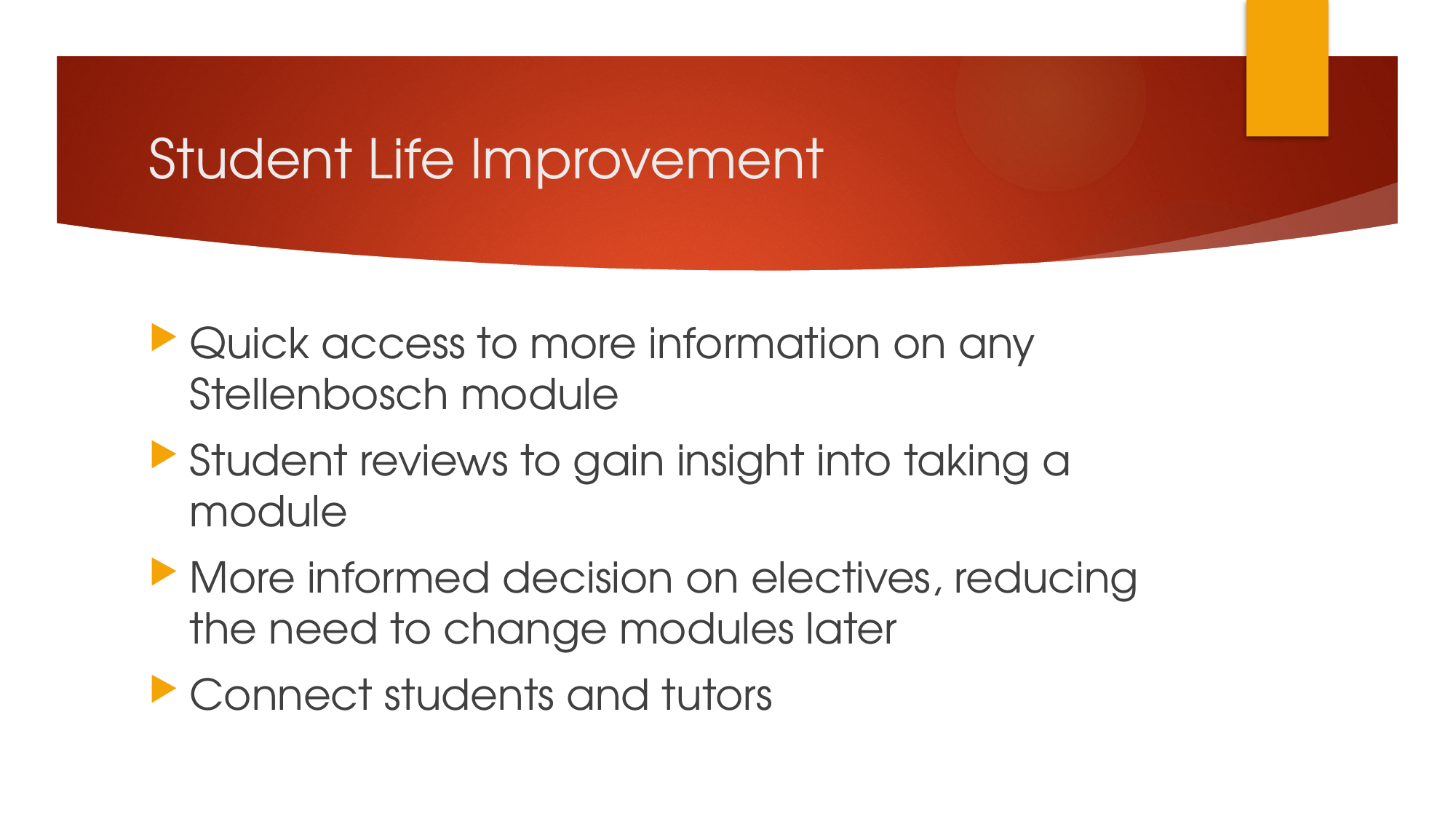

# Student Life Improvement
Quick access to more information on any Stellenbosch module
Student reviews to gain insight into taking a module
More informed decision on electives, reducing the need to change modules later
Connect students and tutors